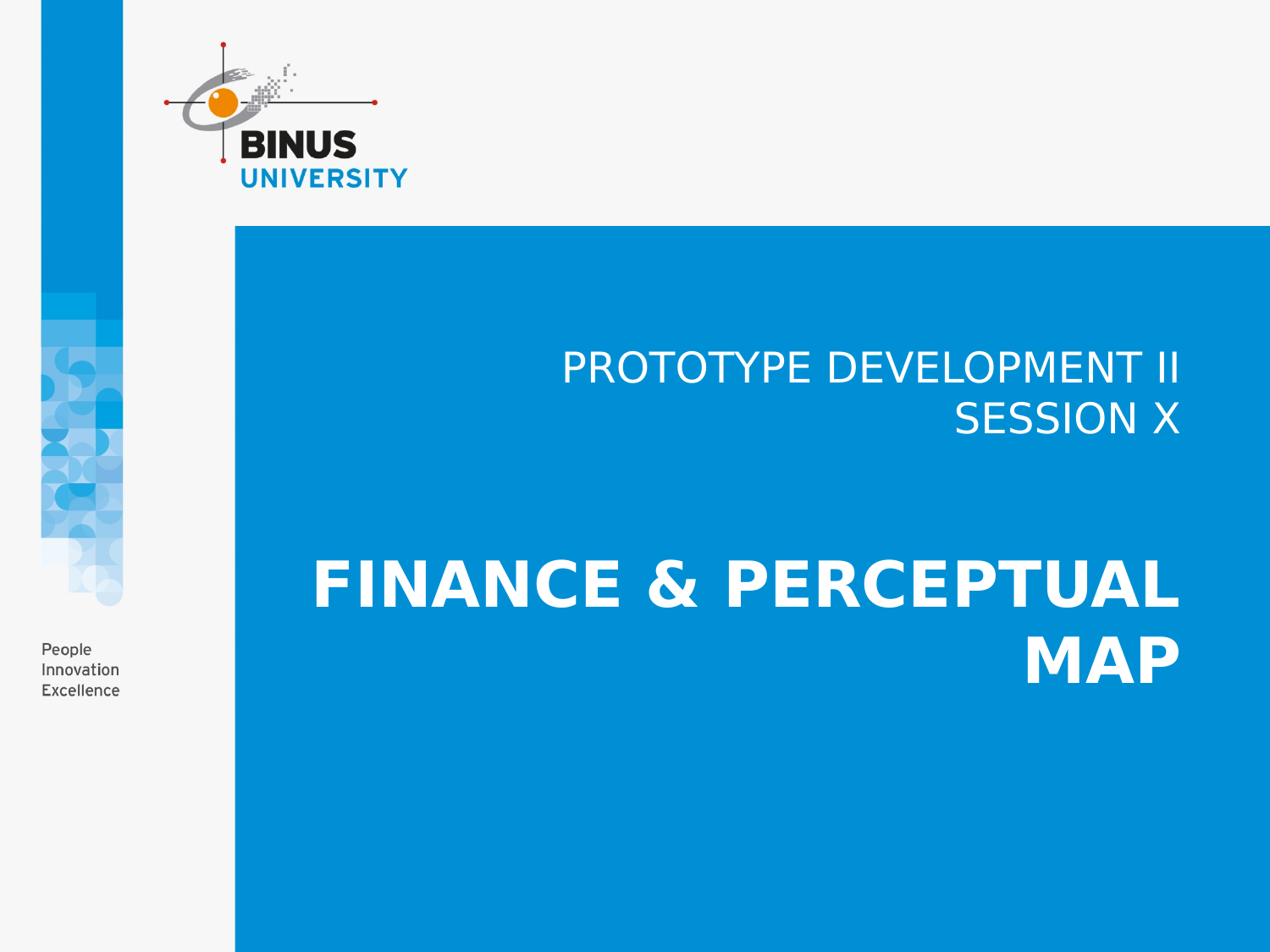

PROTOTYPE DEVELOPMENT II
SESSION X

FINANCE & PERCEPTUAL MAP